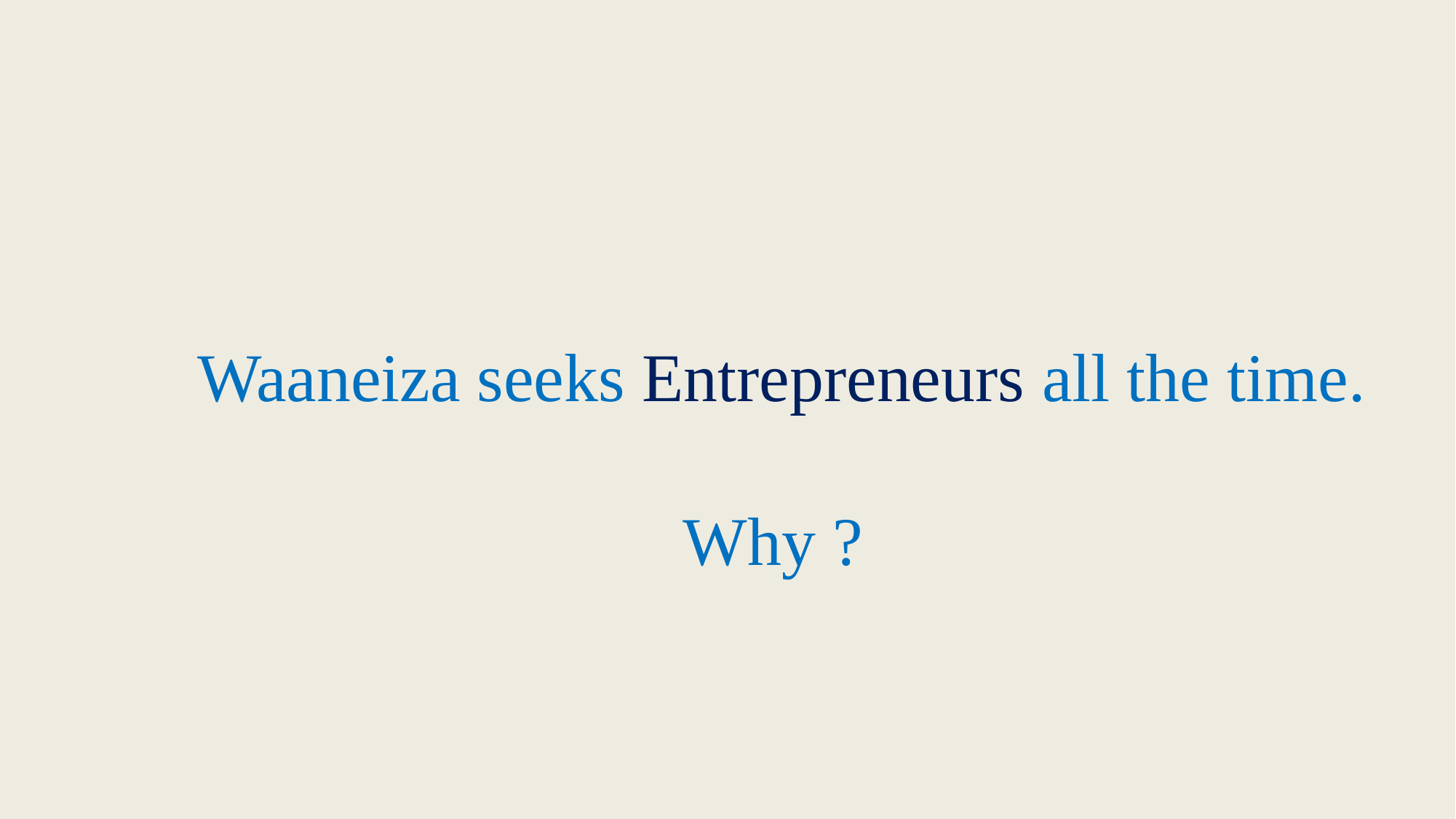

Waaneiza seeks Entrepreneurs all the time.

 Why ?